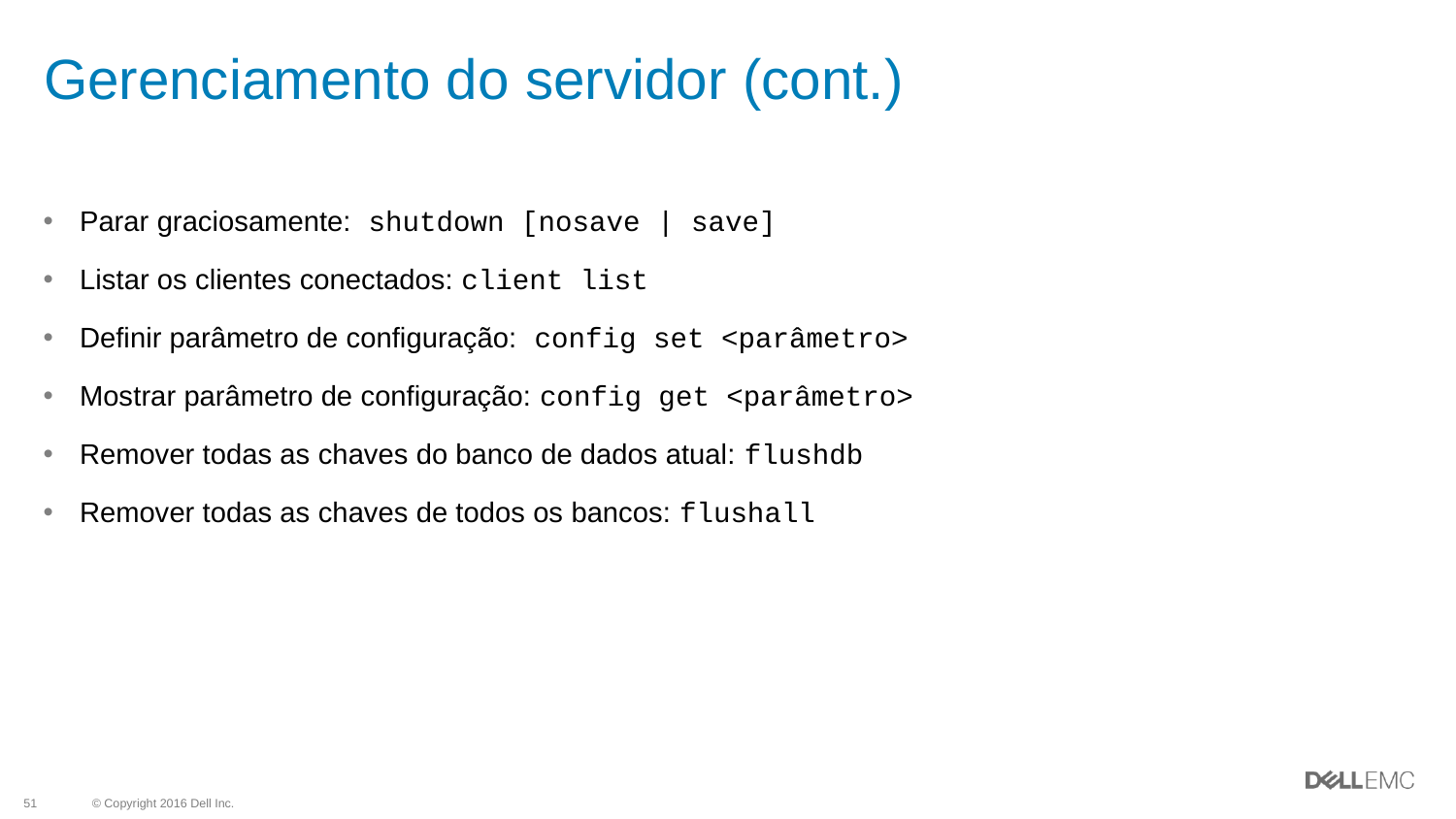

# Gerenciamento do servidor (cont.)
Parar graciosamente: shutdown [nosave | save]
Listar os clientes conectados: client list
Definir parâmetro de configuração: config set <parâmetro>
Mostrar parâmetro de configuração: config get <parâmetro>
Remover todas as chaves do banco de dados atual: flushdb
Remover todas as chaves de todos os bancos: flushall